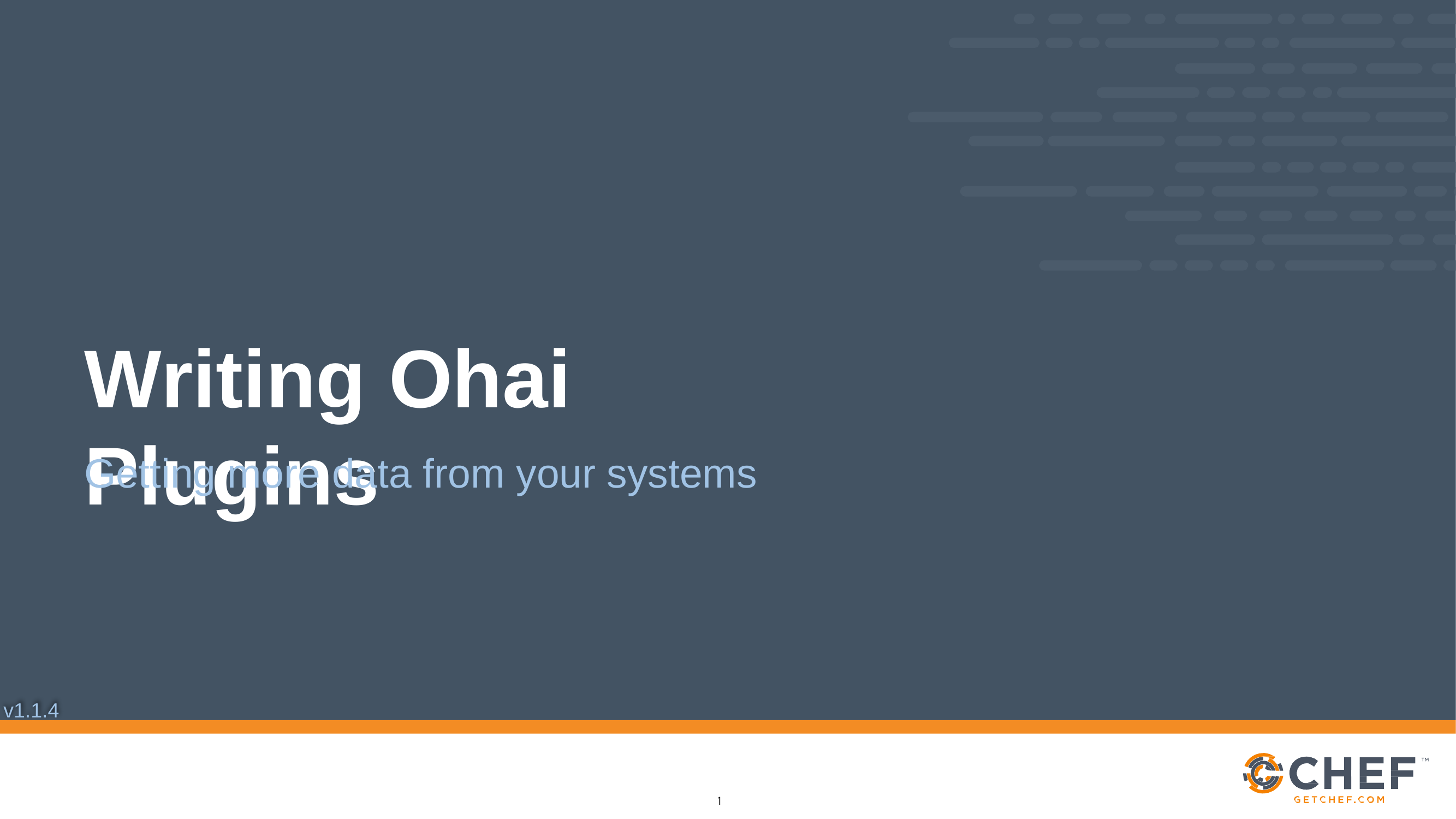

# Writing Ohai Plugins
Getting more data from your systems

v1.1.4

1